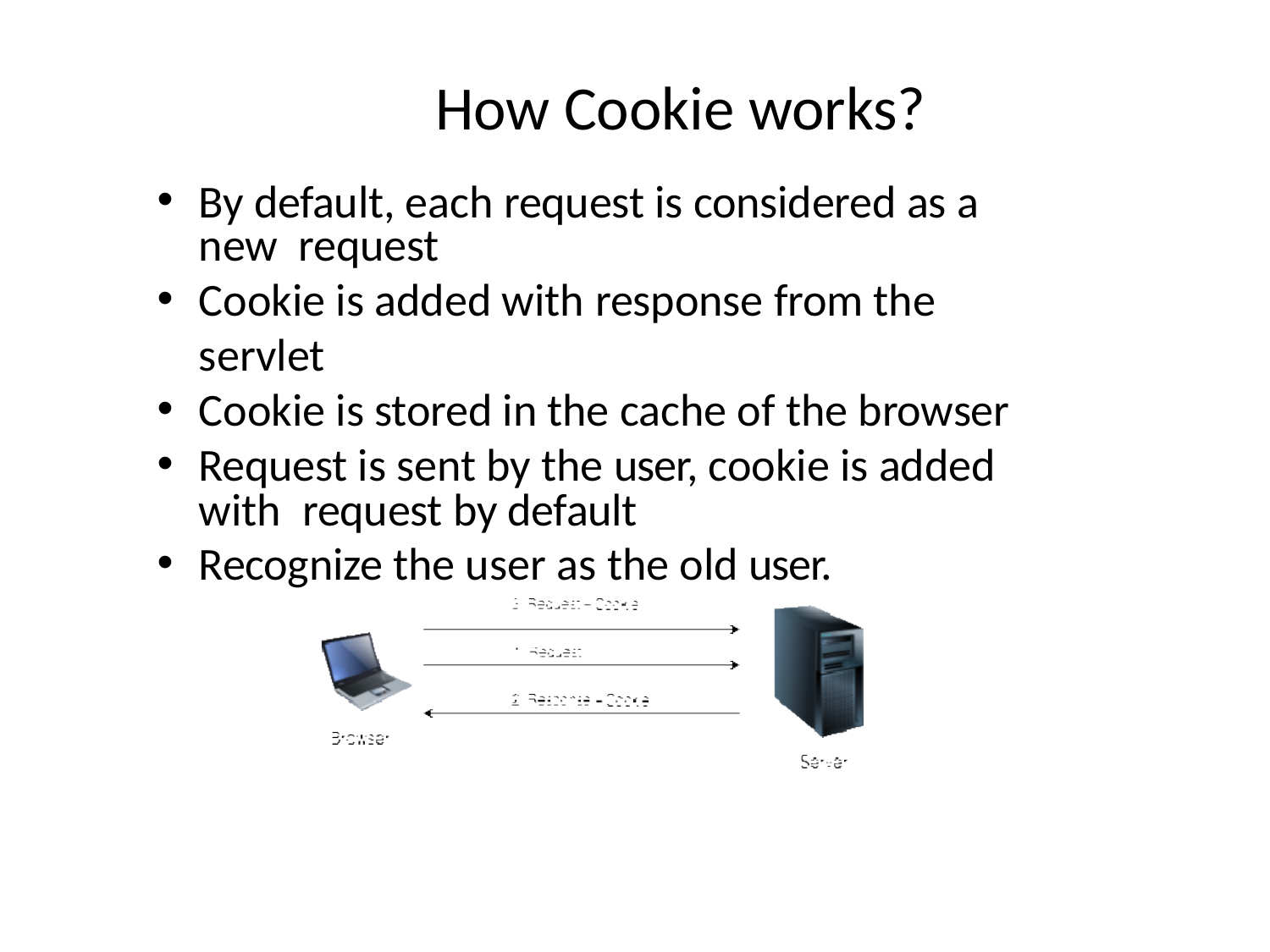

# How Cookie works?
By default, each request is considered as a new  request
Cookie is added with response from the servlet
Cookie is stored in the cache of the browser
Request is sent by the user, cookie is added with  request by default
Recognize the user as the old user.